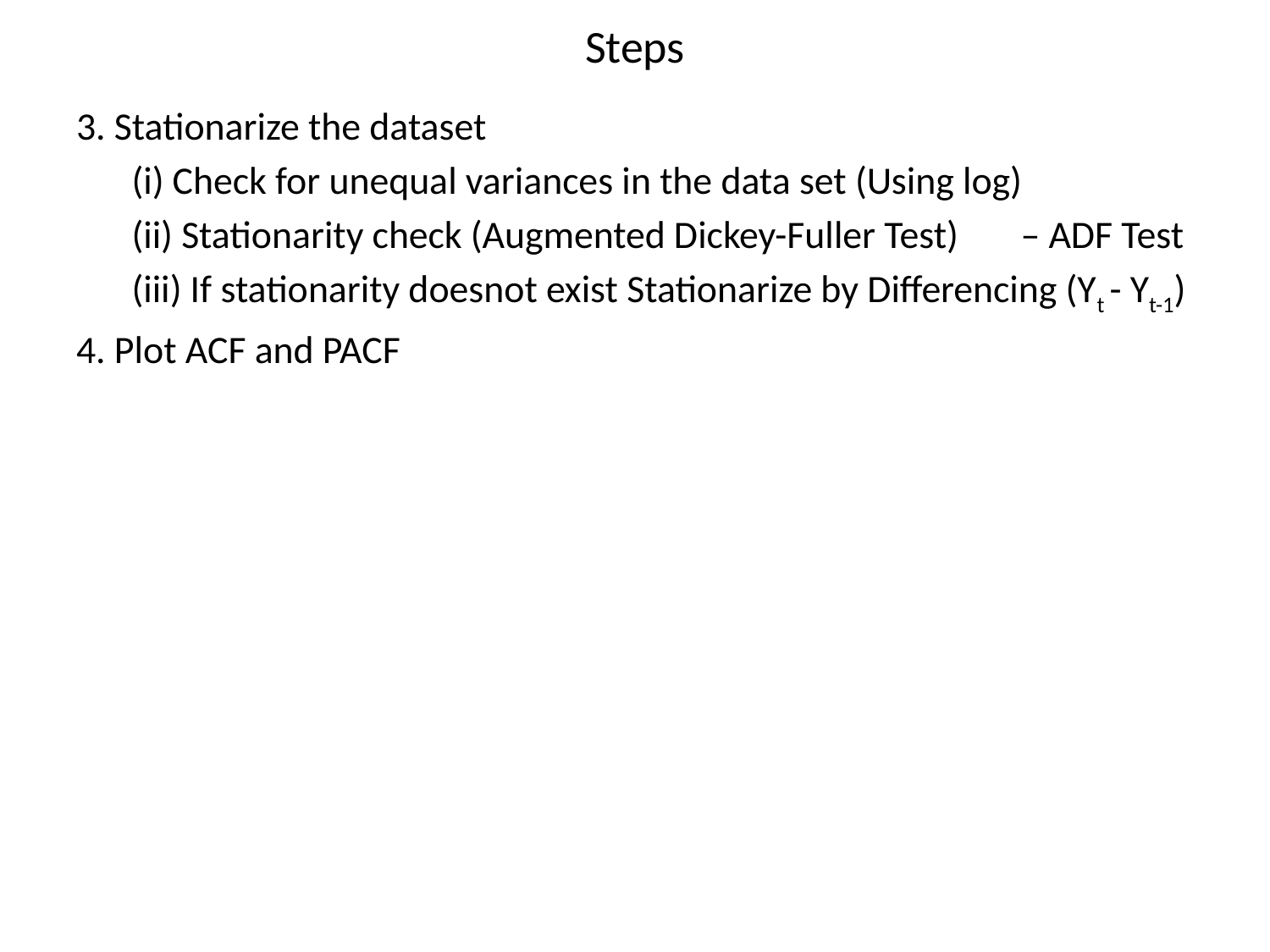

# Steps
3. Stationarize the dataset
(i) Check for unequal variances in the data set (Using log)
(ii) Stationarity check (Augmented Dickey-Fuller Test) 	– ADF Test
(iii) If stationarity doesnot exist Stationarize by Differencing (Yt - Yt-1)
4. Plot ACF and PACF